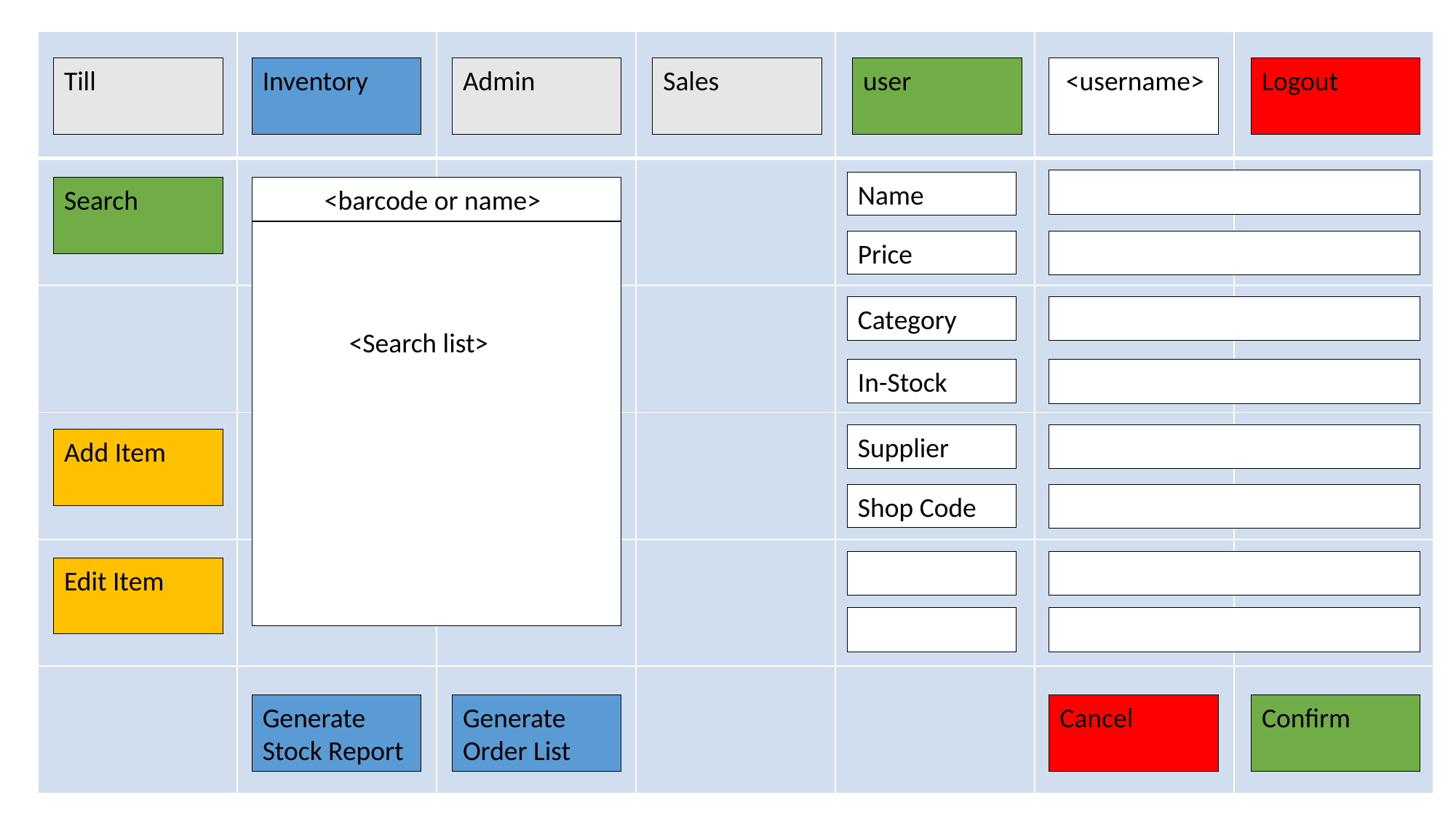

|  |  |  |  |  |  |  |
| --- | --- | --- | --- | --- | --- | --- |
|  |  |  |  |  |  |  |
|  |  |  |  |  |  |  |
|  |  |  |  |  |  |  |
|  |  |  |  |  |  |  |
|  |  |  |  |  |  |  |
user

 <username>

Logout

Till

Admin

Sales

Inventory

Name
          <barcode or name>
Search

              <Search list>

Price

Category
In-Stock

Supplier
Add Item

Shop Code

Edit Item

Generate Stock Report
Generate Order List
Confirm

Cancel